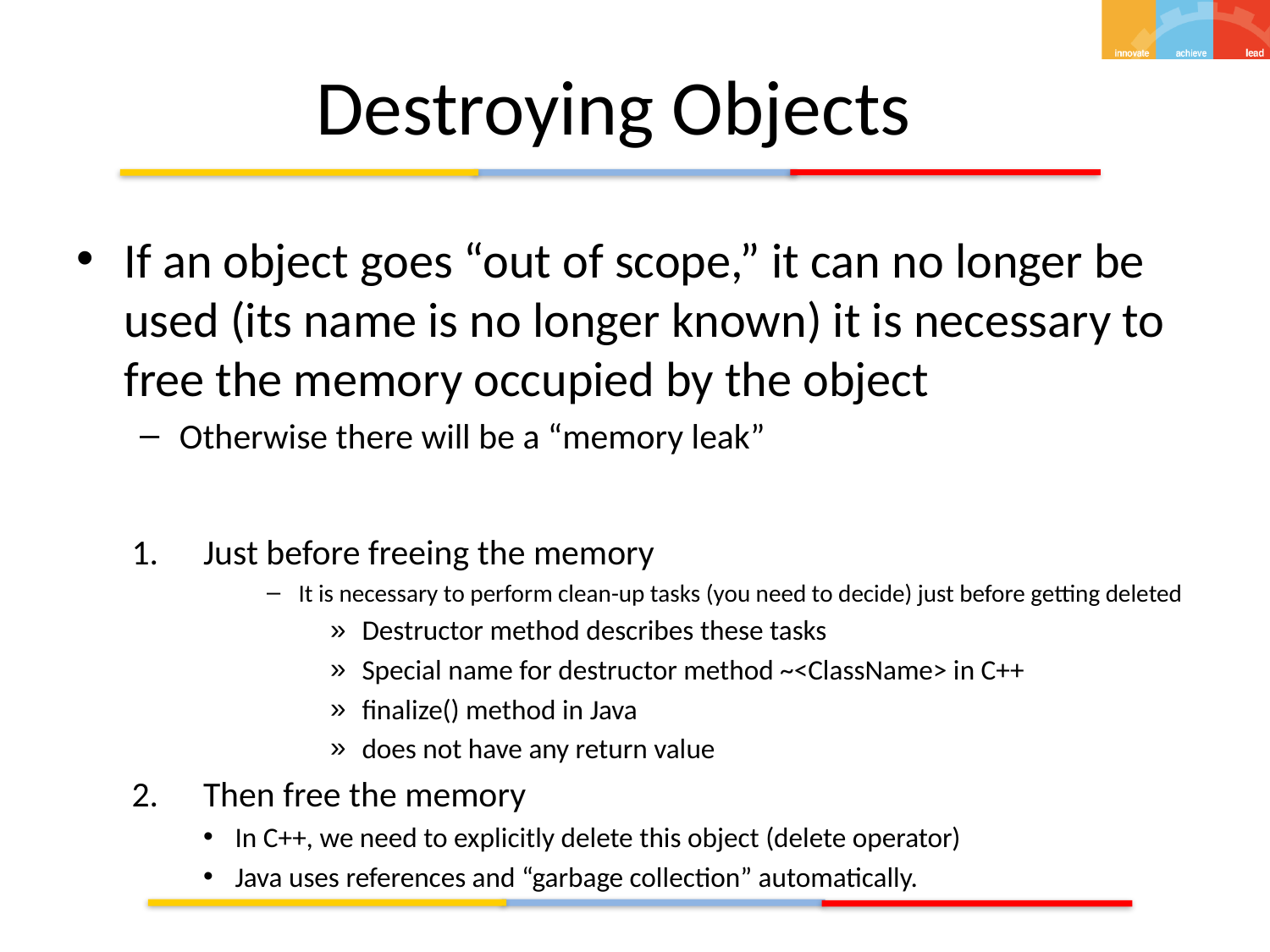

# Destroying Objects
If an object goes “out of scope,” it can no longer be used (its name is no longer known) it is necessary to free the memory occupied by the object
Otherwise there will be a “memory leak”

Just before freeing the memory
It is necessary to perform clean-up tasks (you need to decide) just before getting deleted
Destructor method describes these tasks
Special name for destructor method ~<ClassName> in C++
finalize() method in Java
does not have any return value
Then free the memory
In C++, we need to explicitly delete this object (delete operator)
Java uses references and “garbage collection” automatically.